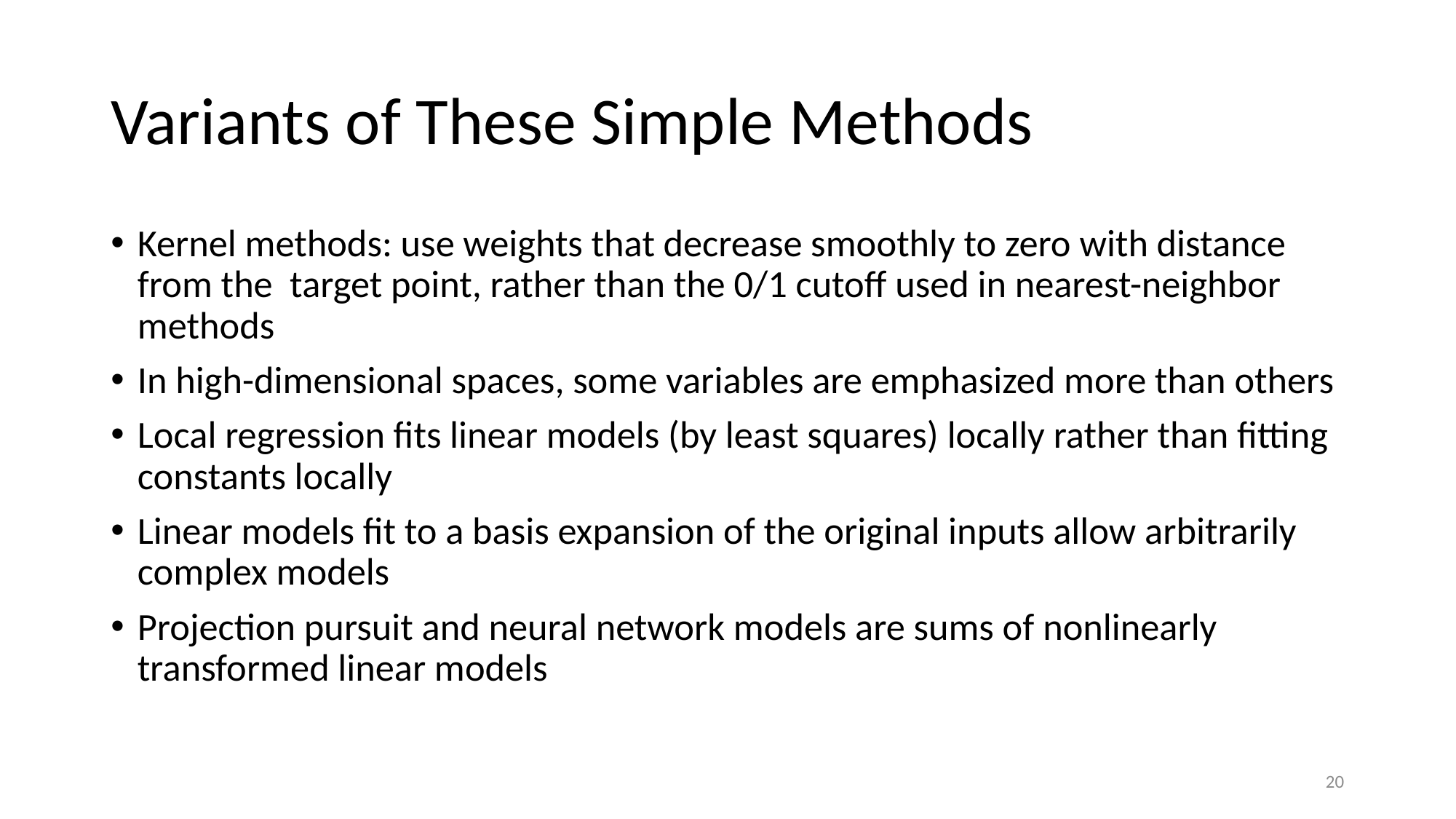

# Variants of These Simple Methods
Kernel methods: use weights that decrease smoothly to zero with distance from the  target point, rather than the 0/1 cutoff used in nearest-neighbor methods
In high-dimensional spaces, some variables are emphasized more than others
Local regression fits linear models (by least squares) locally rather than fitting constants locally
Linear models fit to a basis expansion of the original inputs allow arbitrarily complex models
Projection pursuit and neural network models are sums of nonlinearly transformed linear models
20